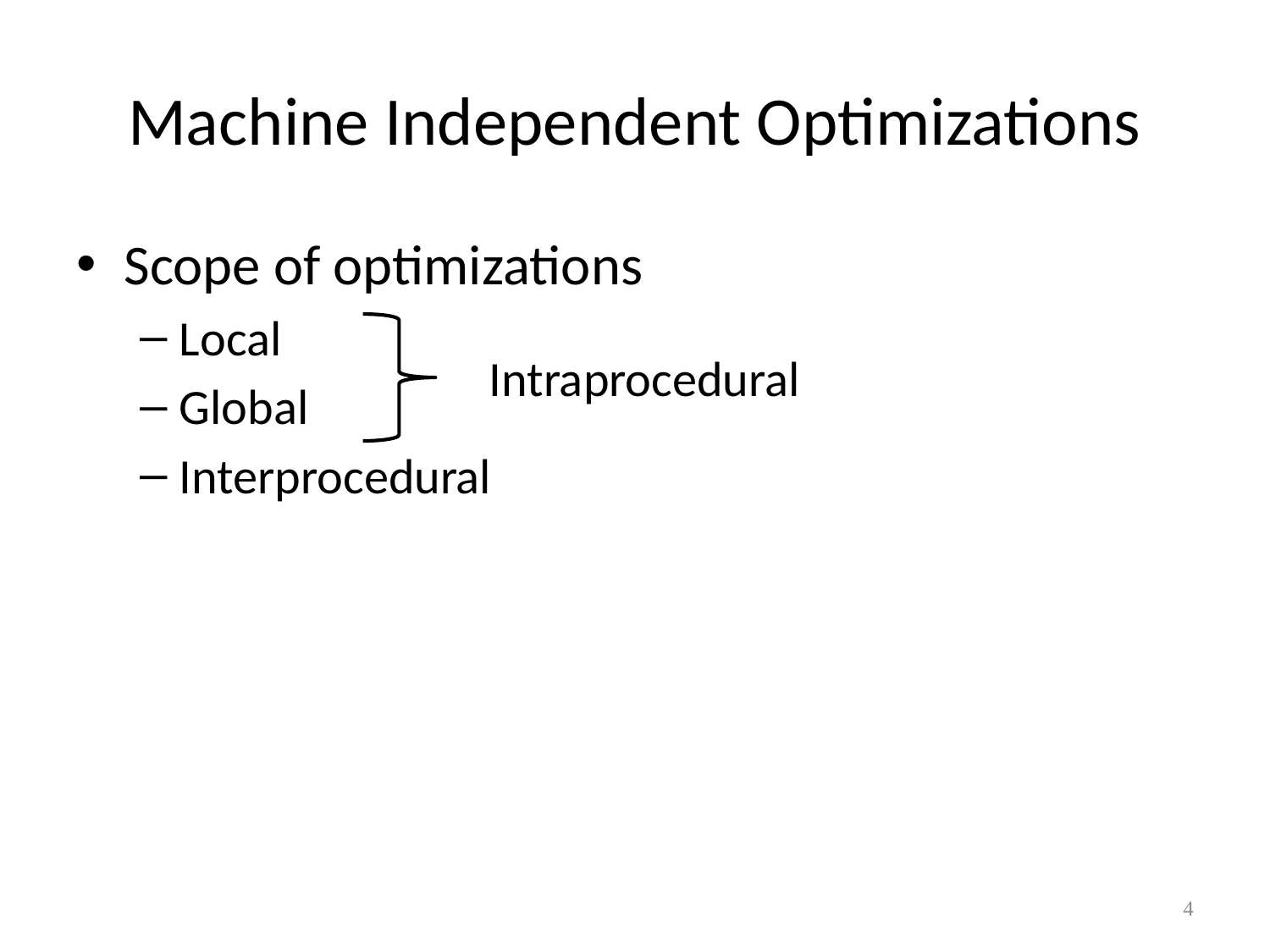

# Machine Independent Optimizations
Scope of optimizations
Local
Global
Interprocedural

Intraprocedural
4